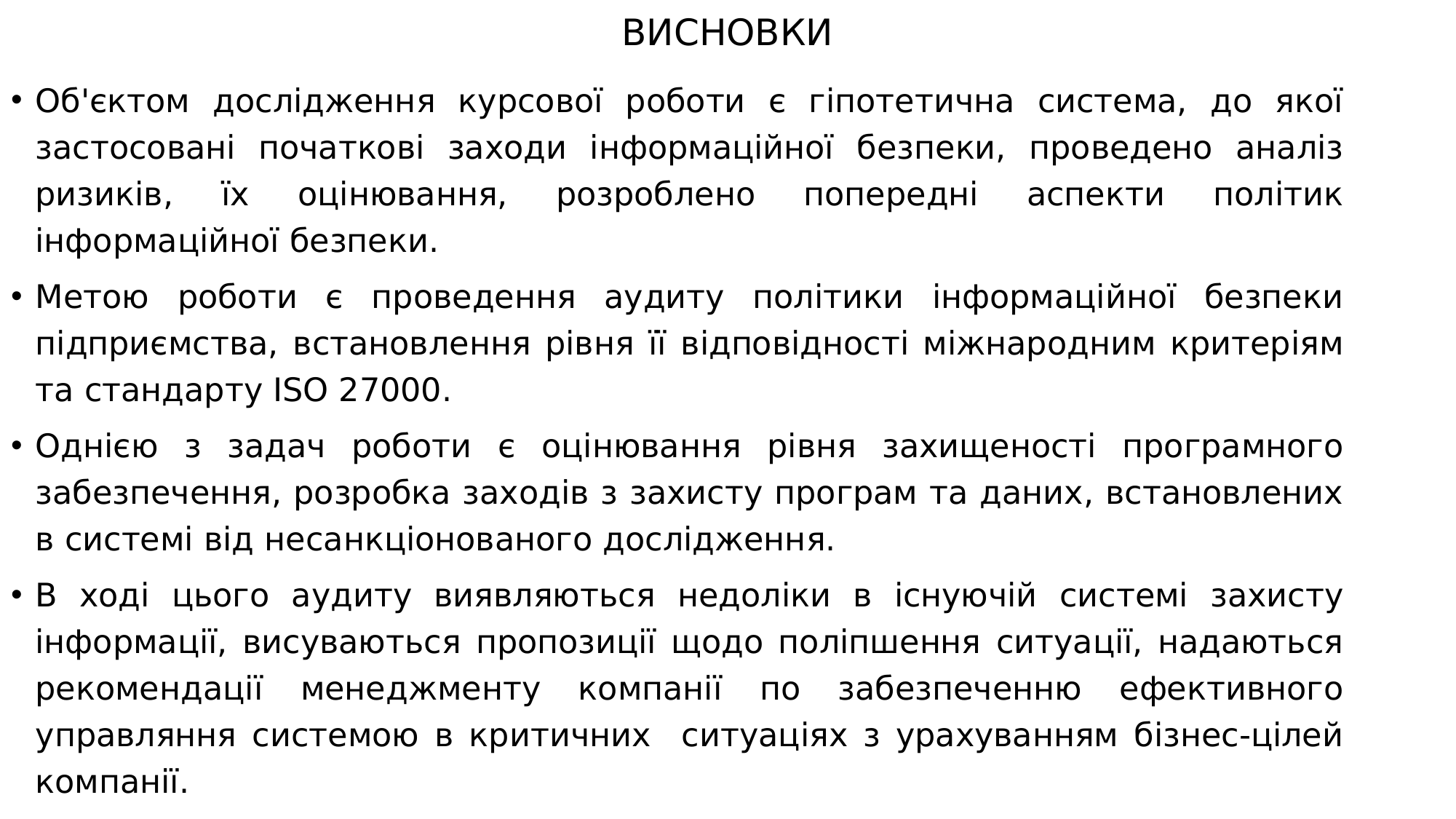

# ВИСНОВКИ
Об'єктом дослідження курсової роботи є гіпотетична система, до якої застосовані початкові заходи інформаційної безпеки, проведено аналіз ризиків, їх оцінювання, розроблено попередні аспекти політик інформаційної безпеки.
Метою роботи є проведення аудиту політики інформаційної безпеки підприємства, встановлення рівня її відповідності міжнародним критеріям та стандарту ISO 27000.
Однією з задач роботи є оцінювання рівня захищеності програмного забезпечення, розробка заходів з захисту програм та даних, встановлених в системі від несанкціонованого дослідження.
В ході цього аудиту виявляються недоліки в існуючій системі захисту інформації, висуваються пропозиції щодо поліпшення ситуації, надаються рекомендації менеджменту компанії по забезпеченню ефективного управляння системою в критичних  ситуаціях з урахуванням бізнес-цілей компанії.